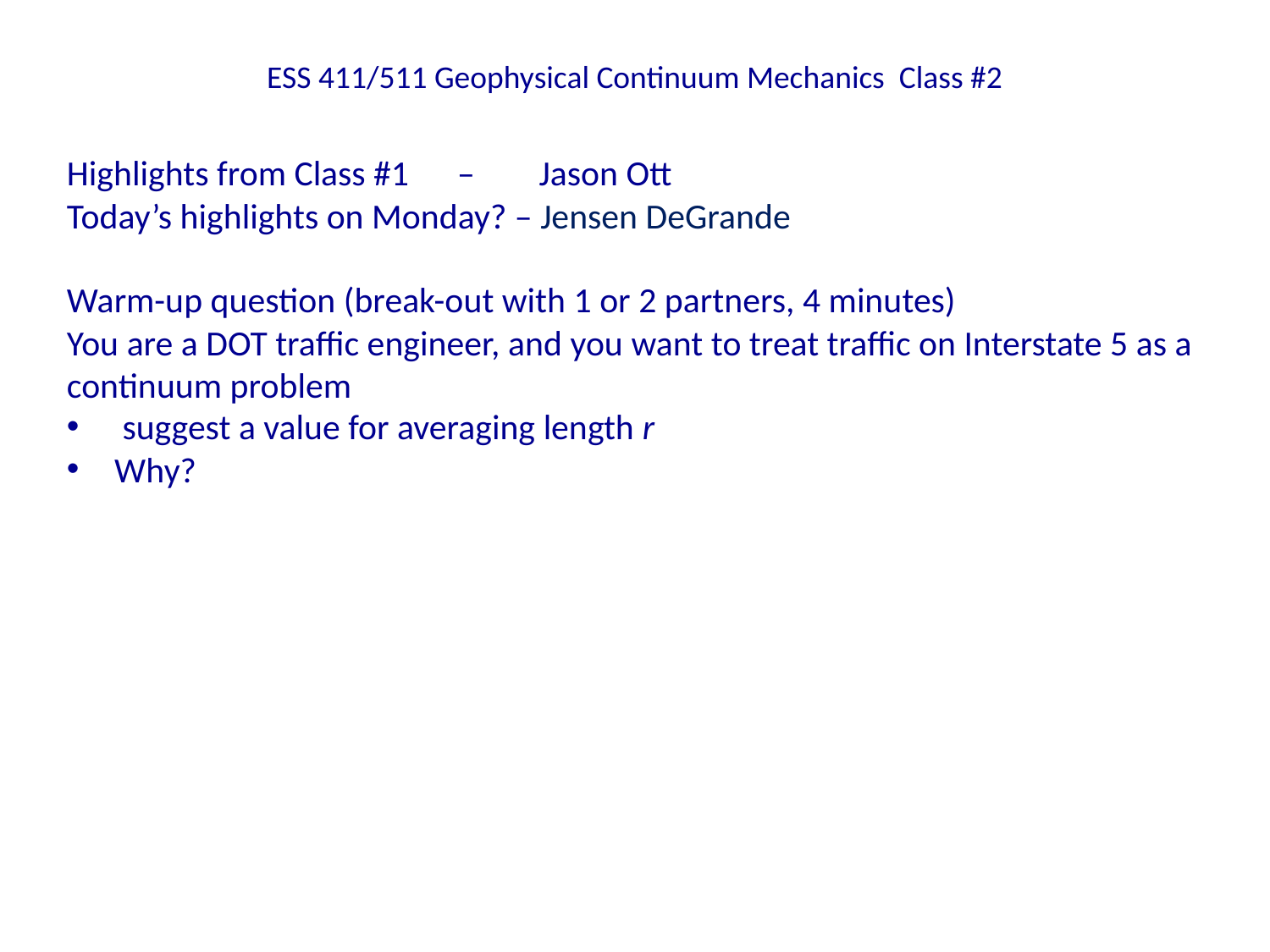

# ESS 411/511 Geophysical Continuum Mechanics  Class #2
Highlights from Class #1      –        Jason Ott
Today’s highlights on Monday? – Jensen DeGrande

Warm-up question (break-out with 1 or 2 partners, 4 minutes)
You are a DOT traffic engineer, and you want to treat traffic on Interstate 5 as a continuum problem
 suggest a value for averaging length r
Why?